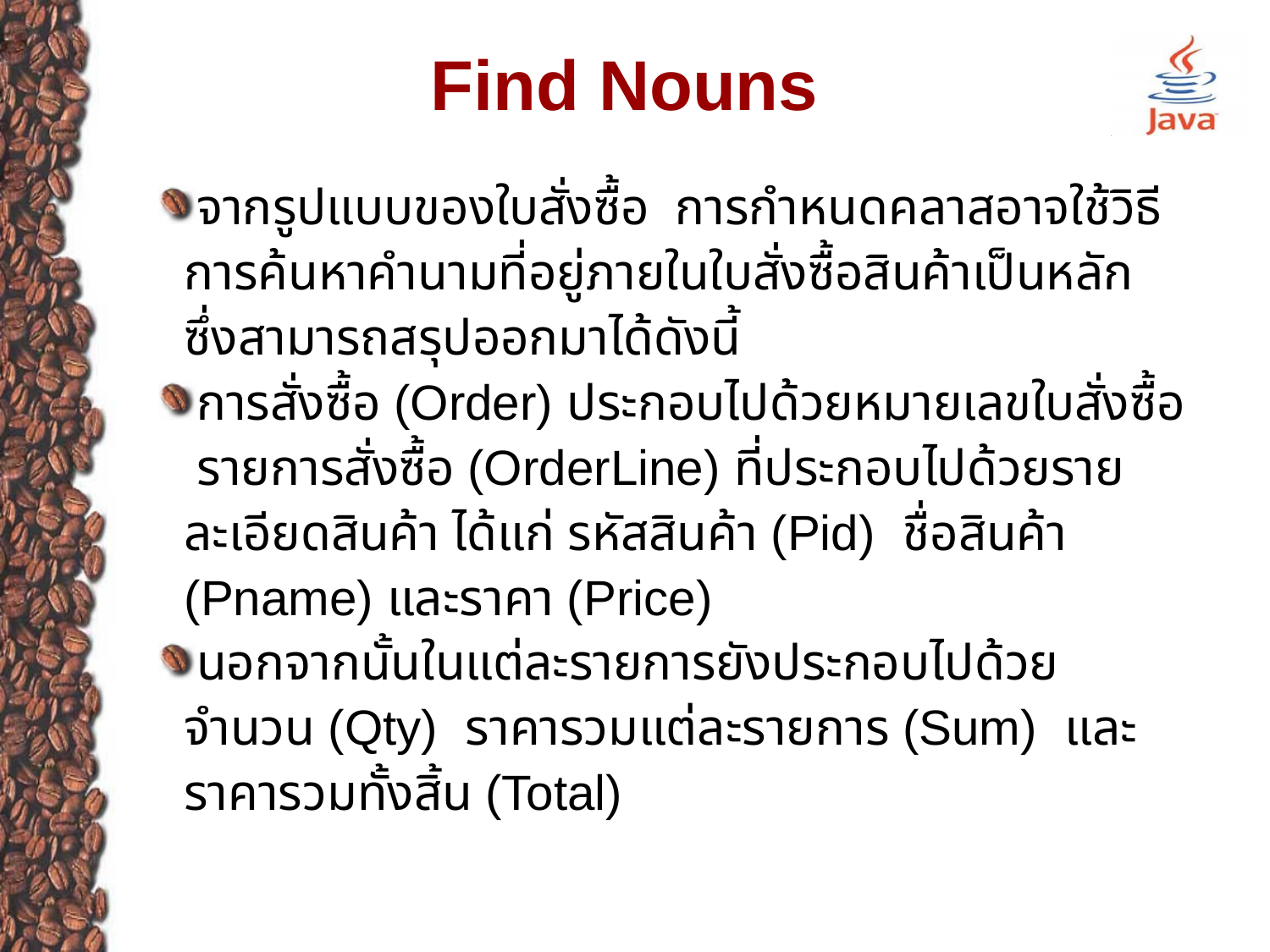

# Find Nouns
จากรูปแบบของใบสั่งซื้อ  การกำหนดคลาสอาจใช้วิธีการค้นหาคำนามที่อยู่ภายในใบสั่งซื้อสินค้าเป็นหลัก  ซึ่งสามารถสรุปออกมาได้ดังนี้
การสั่งซื้อ (Order) ประกอบไปด้วยหมายเลขใบสั่งซื้อ  รายการสั่งซื้อ (OrderLine) ที่ประกอบไปด้วยรายละเอียดสินค้า ได้แก่ รหัสสินค้า (Pid)  ชื่อสินค้า (Pname) และราคา (Price)
นอกจากนั้นในแต่ละรายการยังประกอบไปด้วยจำนวน (Qty)  ราคารวมแต่ละรายการ (Sum)  และราคารวมทั้งสิ้น (Total)